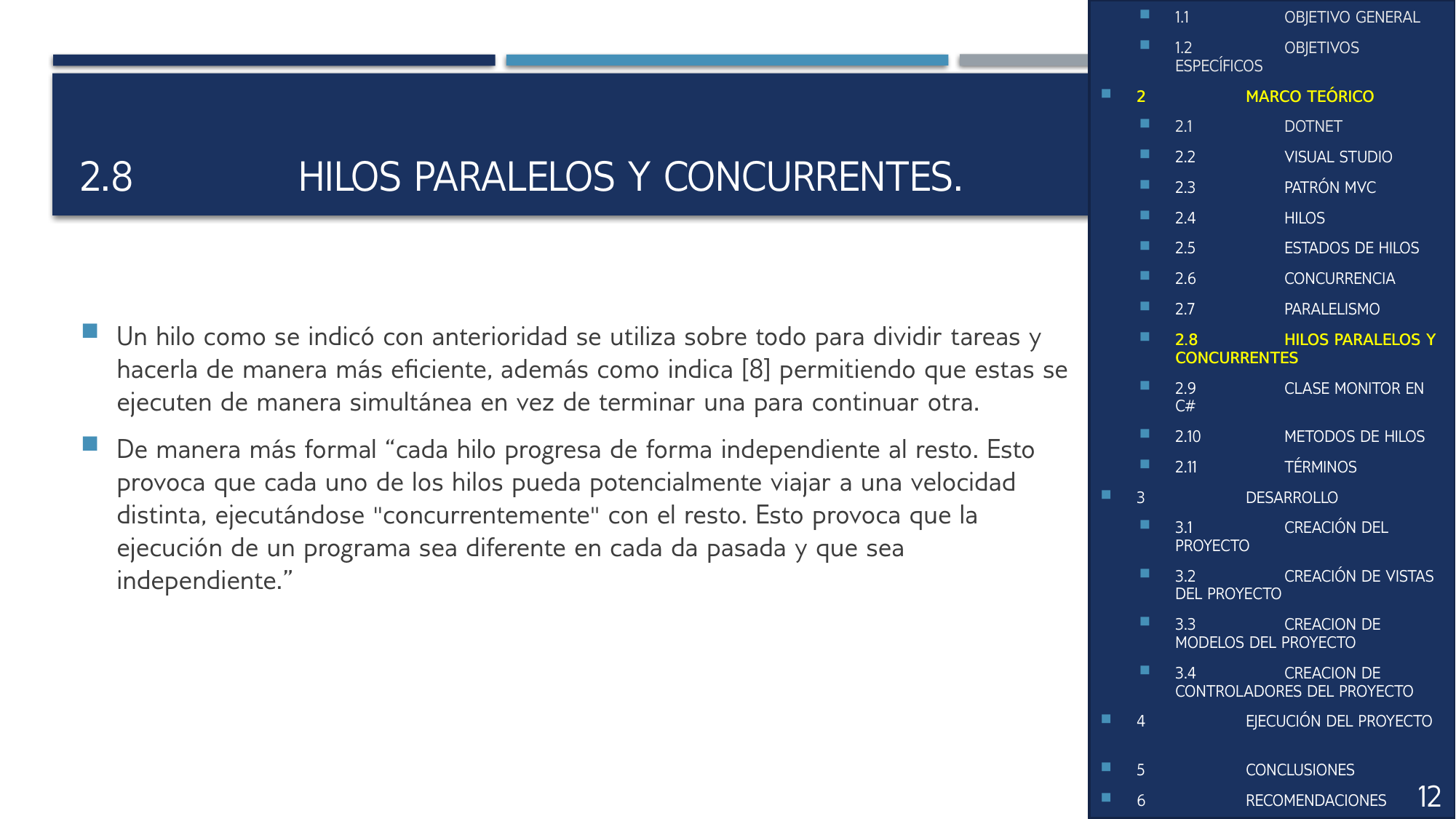

1	OBJETIVOS
1.1	OBJETIVO GENERAL
1.2	OBJETIVOS ESPECÍFICOS
2	MARCO TEÓRICO
2.1	DOTNET
2.2	VISUAL STUDIO
2.3	PATRÓN MVC
2.4	HILOS
2.5	ESTADOS DE HILOS
2.6	CONCURRENCIA
2.7	PARALELISMO
2.8	HILOS PARALELOS Y CONCURRENTES
2.9	CLASE MONITOR EN C#
2.10	METODOS DE HILOS
2.11	TÉRMINOS
3	DESARROLLO
3.1	CREACIÓN DEL PROYECTO
3.2	CREACIÓN DE VISTAS DEL PROYECTO
3.3 	CREACION DE MODELOS DEL PROYECTO
3.4 	CREACION DE CONTROLADORES DEL PROYECTO
4	EJECUCIÓN DEL PROYECTO
5	CONCLUSIONES
6	RECOMENDACIONES
7	BIBLIOGRAFÍA
12
# 2.8		HILOS PARALELOS Y CONCURRENTES.
Un hilo como se indicó con anterioridad se utiliza sobre todo para dividir tareas y hacerla de manera más eficiente, además como indica [8] permitiendo que estas se ejecuten de manera simultánea en vez de terminar una para continuar otra.
De manera más formal “cada hilo progresa de forma independiente al resto. Esto provoca que cada uno de los hilos pueda potencialmente viajar a una velocidad distinta, ejecutándose "concurrentemente" con el resto. Esto provoca que la ejecución de un programa sea diferente en cada da pasada y que sea independiente.”

9
8
6